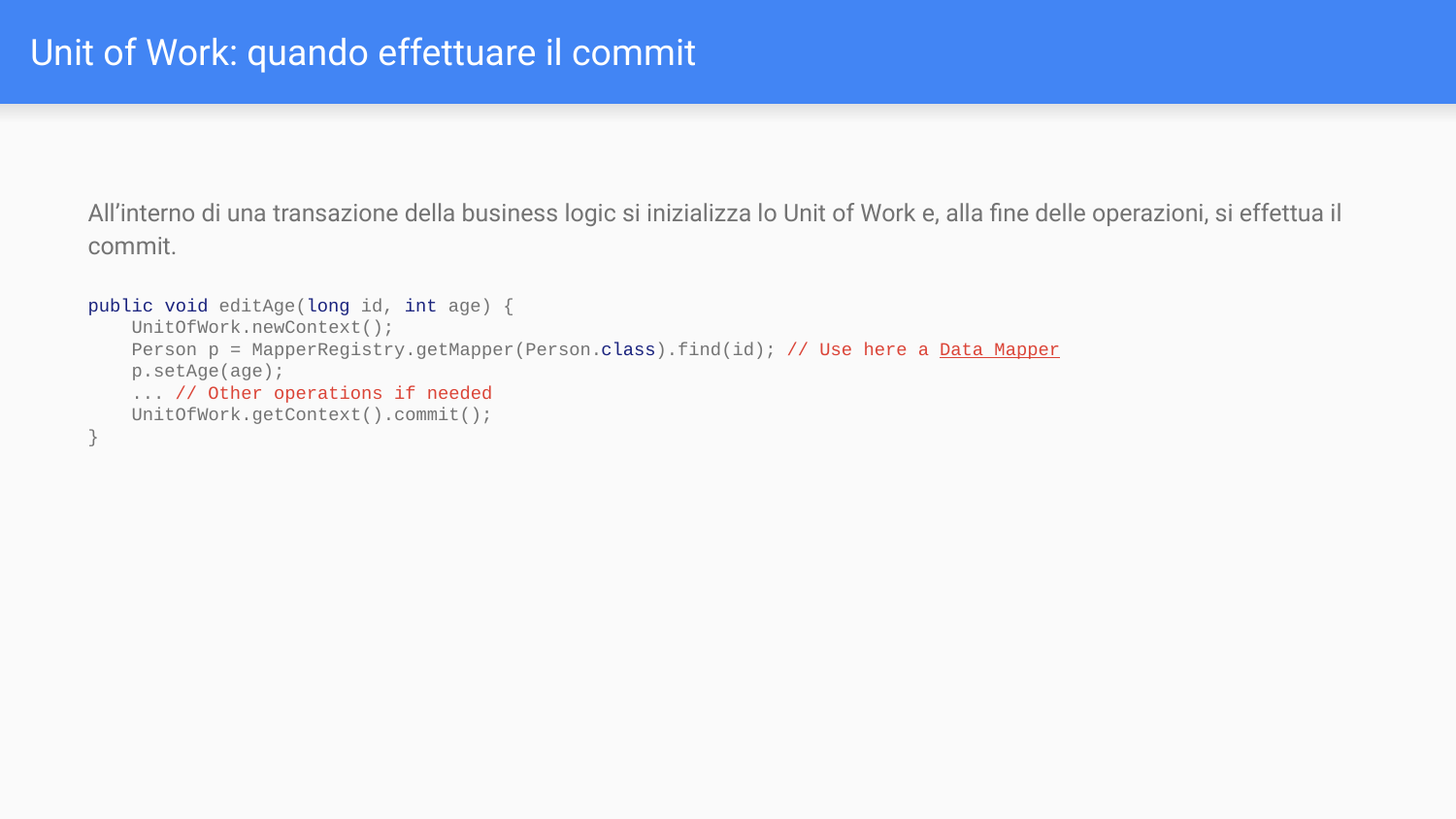

# Unit of Work: quando effettuare il commit
All’interno di una transazione della business logic si inizializza lo Unit of Work e, alla fine delle operazioni, si effettua il commit.

public void editAge(long id, int age) {
    UnitOfWork.newContext();
    Person p = MapperRegistry.getMapper(Person.class).find(id); // Use here a Data Mapper
    p.setAge(age);
    ... // Other operations if needed
    UnitOfWork.getContext().commit();
}